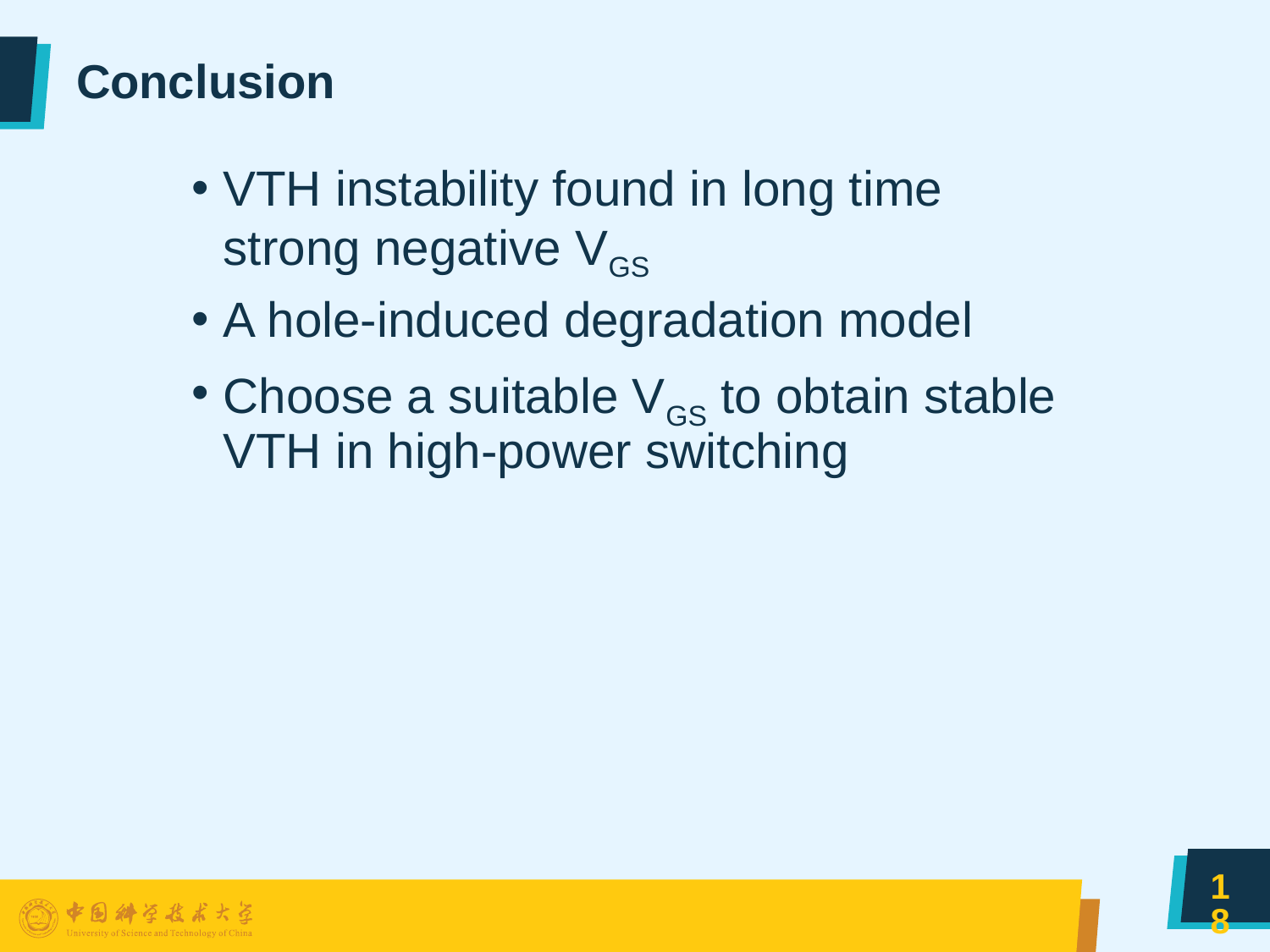

# Conclusion
VTH instability found in long time strong negative VGS
A hole-induced degradation model
Choose a suitable VGS to obtain stable VTH in high-power switching
18